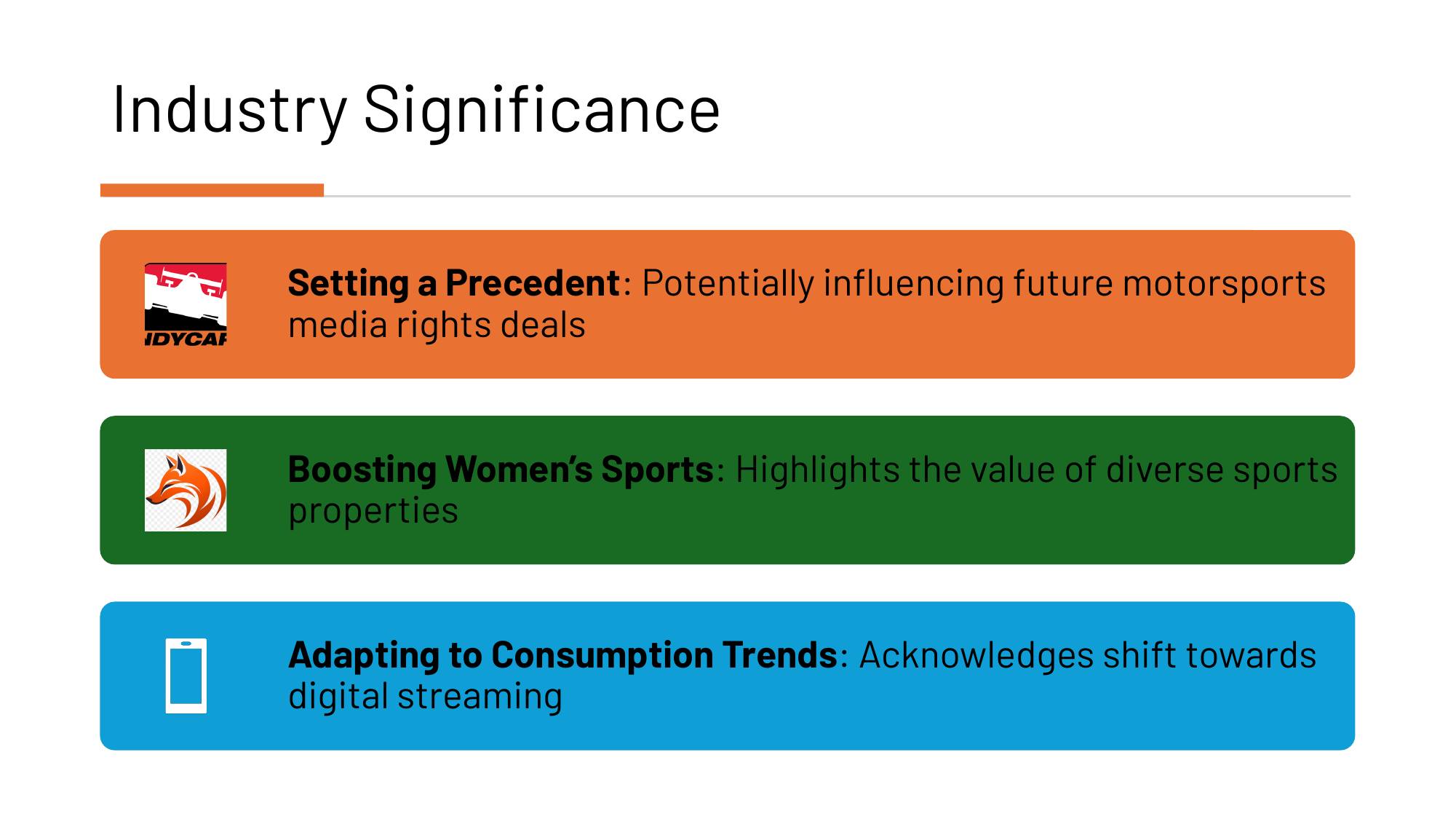

# Industry Significance

Setting a Precedent: Potentially influencing future motorsports media rights deals
Boosting Women’s Sports: Highlights the value of diverse sports properties
Adapting to Consumption Trends: Acknowledges shift towards digital streaming